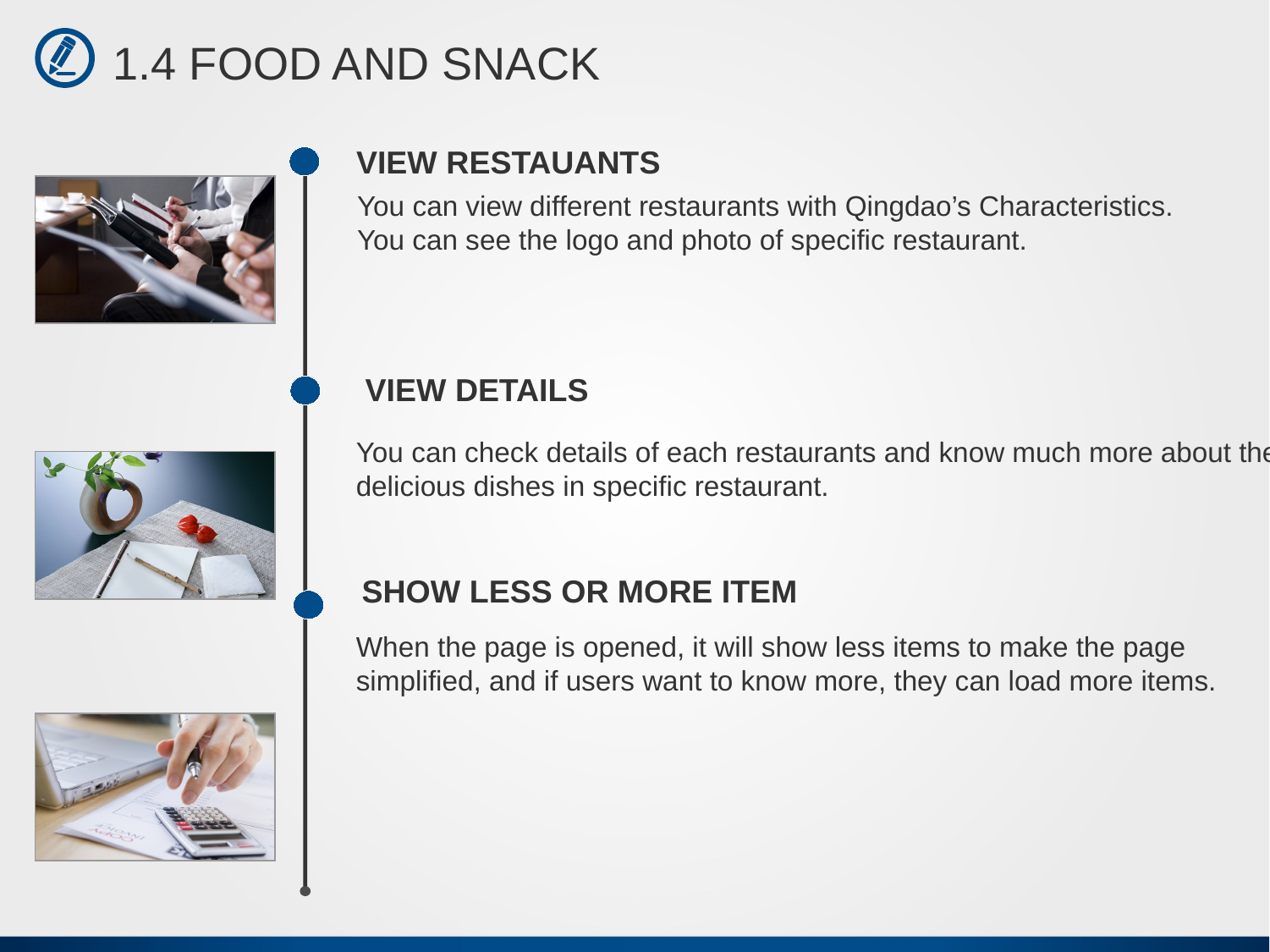

1.4 FOOD AND SNACK
VIEW RESTAUANTS

You can view different restaurants with Qingdao’s Characteristics. You can see the logo and photo of specific restaurant.
VIEW DETAILS

You can check details of each restaurants and know much more about the delicious dishes in specific restaurant.

SHOW LESS OR MORE ITEM

When the page is opened, it will show less items to make the page simplified, and if users want to know more, they can load more items.